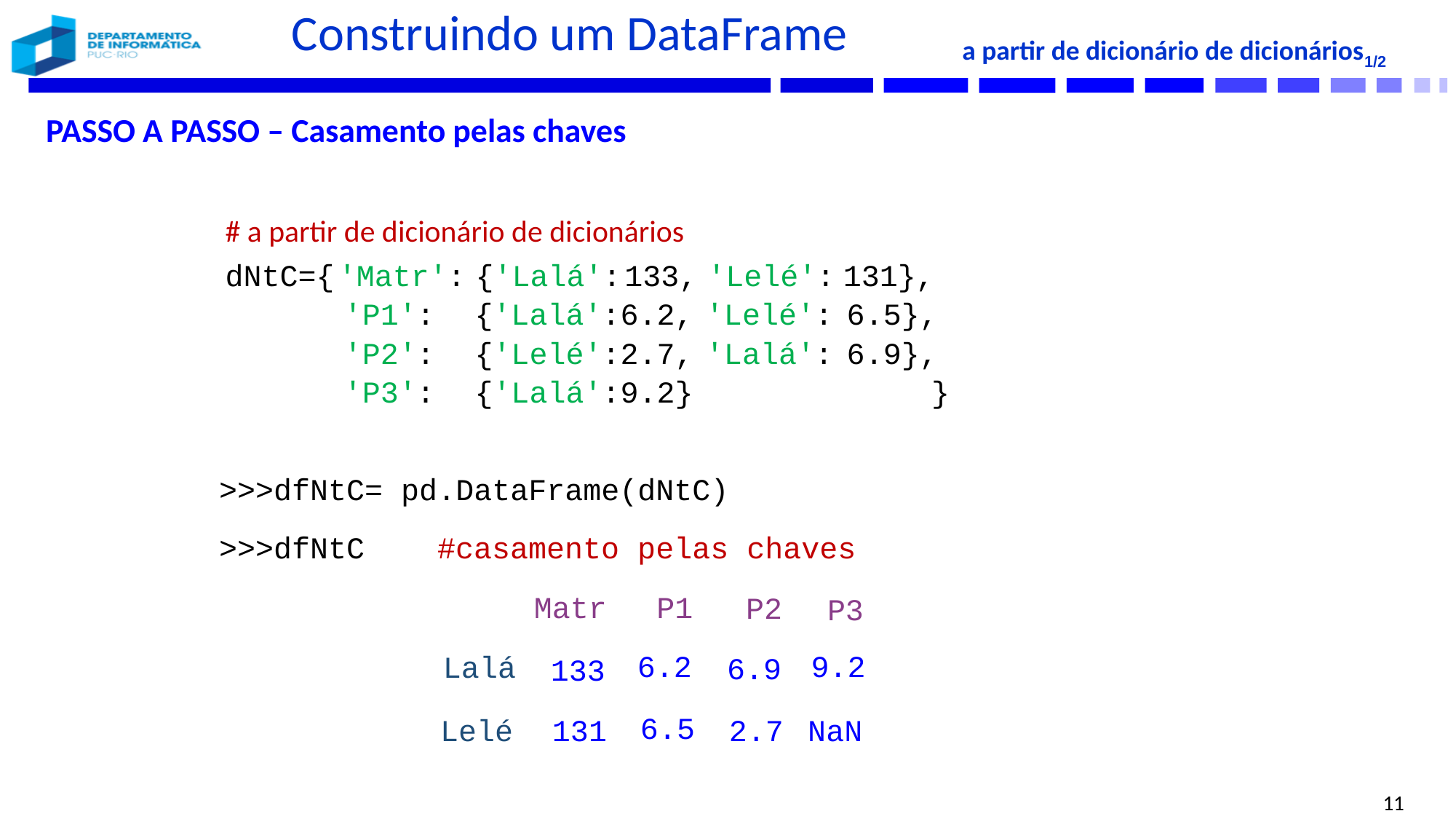

# Construindo um DataFrame
a partir de dicionário de dicionários1/2
PASSO A PASSO – Casamento pelas chaves
# a partir de dicionário de dicionários
dNtC={
'Matr':
{'Lalá':
133,
'Lelé':
131},
 'P1':
{'Lalá':
6.2,
'Lelé':
6.5},
 'P2':
{'Lelé':
2.7,
'Lalá':
6.9},
 'P3':
{'Lalá':
9.2}
}
>>>dfNtC= pd.DataFrame(dNtC)
>>>dfNtC 	#casamento pelas chaves
Matr
 P1
 P2
P3
6.2
9.2
Lalá
6.9
133
6.5
131
2.7
NaN
Lelé
11